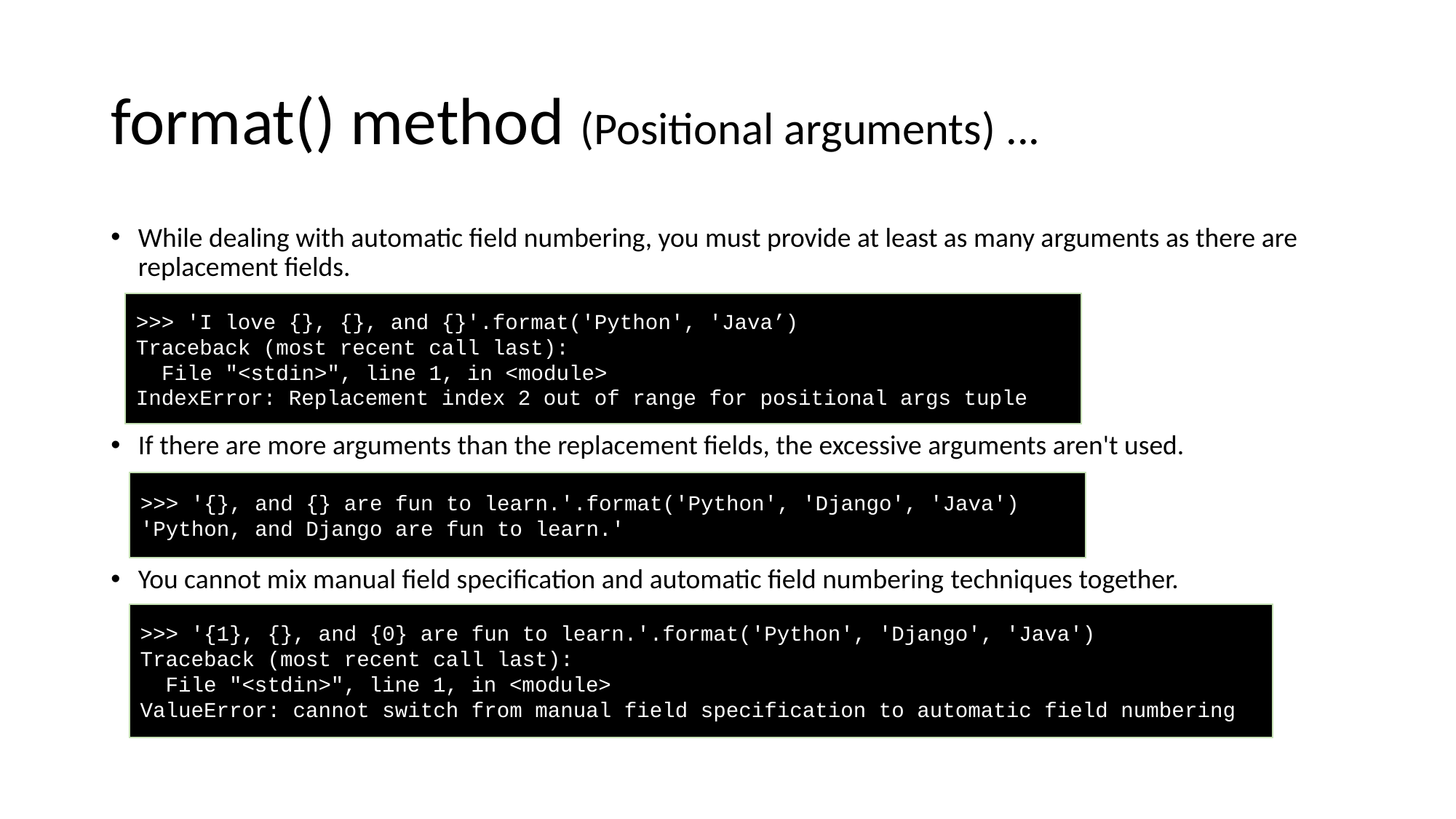

# format() method (Positional arguments) ...
While dealing with automatic field numbering, you must provide at least as many arguments as there are replacement fields.

If there are more arguments than the replacement fields, the excessive arguments aren't used.

You cannot mix manual field specification and automatic field numbering techniques together.

>>> 'I love {}, {}, and {}'.format('Python', 'Java’)
Traceback (most recent call last):
  File "<stdin>", line 1, in <module>
IndexError: Replacement index 2 out of range for positional args tuple
>>> '{}, and {} are fun to learn.'.format('Python', 'Django', 'Java')
'Python, and Django are fun to learn.'
>>> '{1}, {}, and {0} are fun to learn.'.format('Python', 'Django', 'Java')
Traceback (most recent call last):
  File "<stdin>", line 1, in <module>
ValueError: cannot switch from manual field specification to automatic field numbering